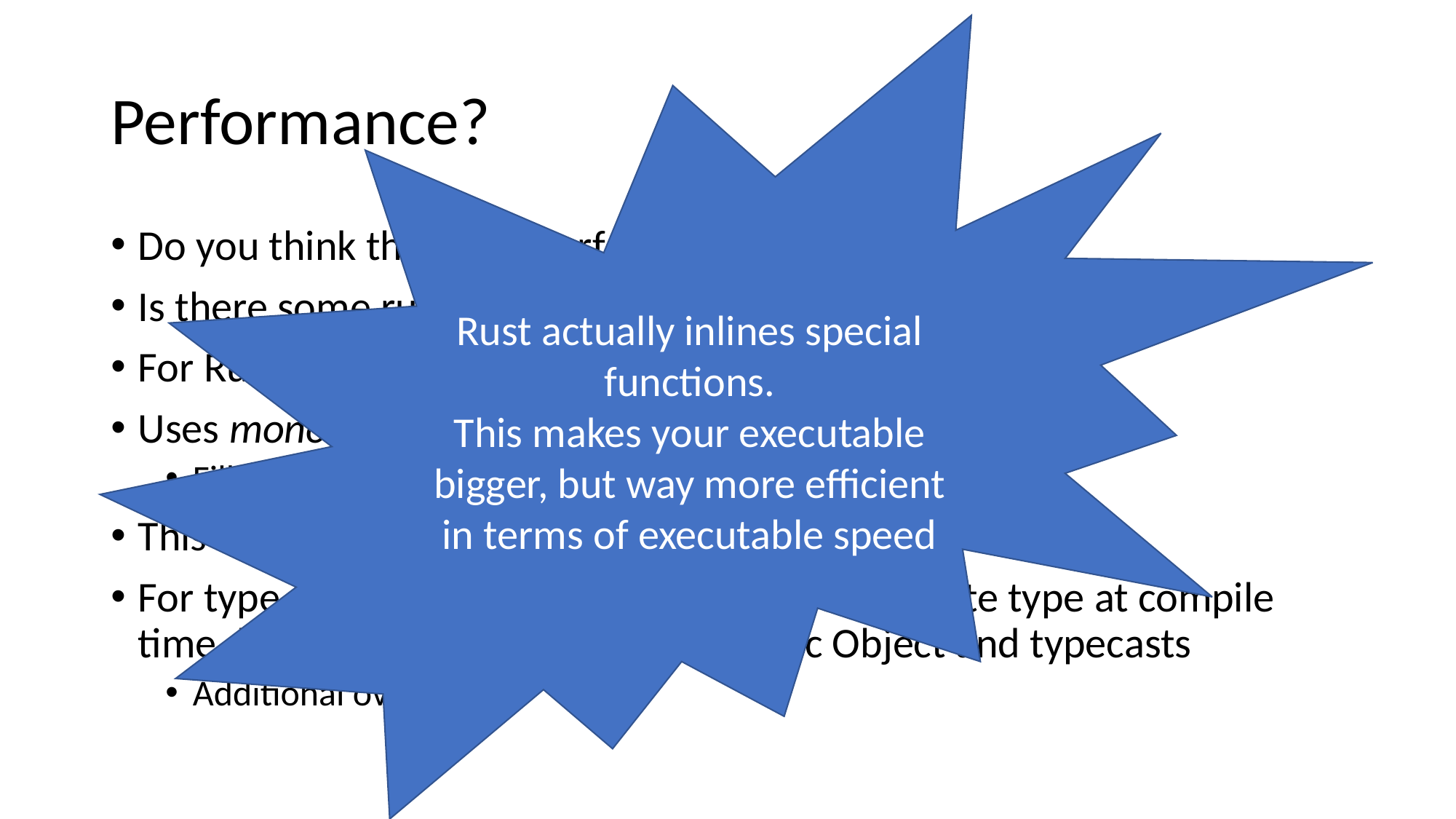

Rust actually inlines special functions.
This makes your executable bigger, but way more efficient in terms of executable speed
# Performance?
Do you think there is a performance hit?
Is there some runtime cost?
For Rust, no!
Uses monomorphization
Fills in concrete types at compile time
This is different than Java which uses type erasure
For type erasure, the compiler learns the concrete type at compile time, but then replaces it with a generic Object and typecasts
Additional overhead!